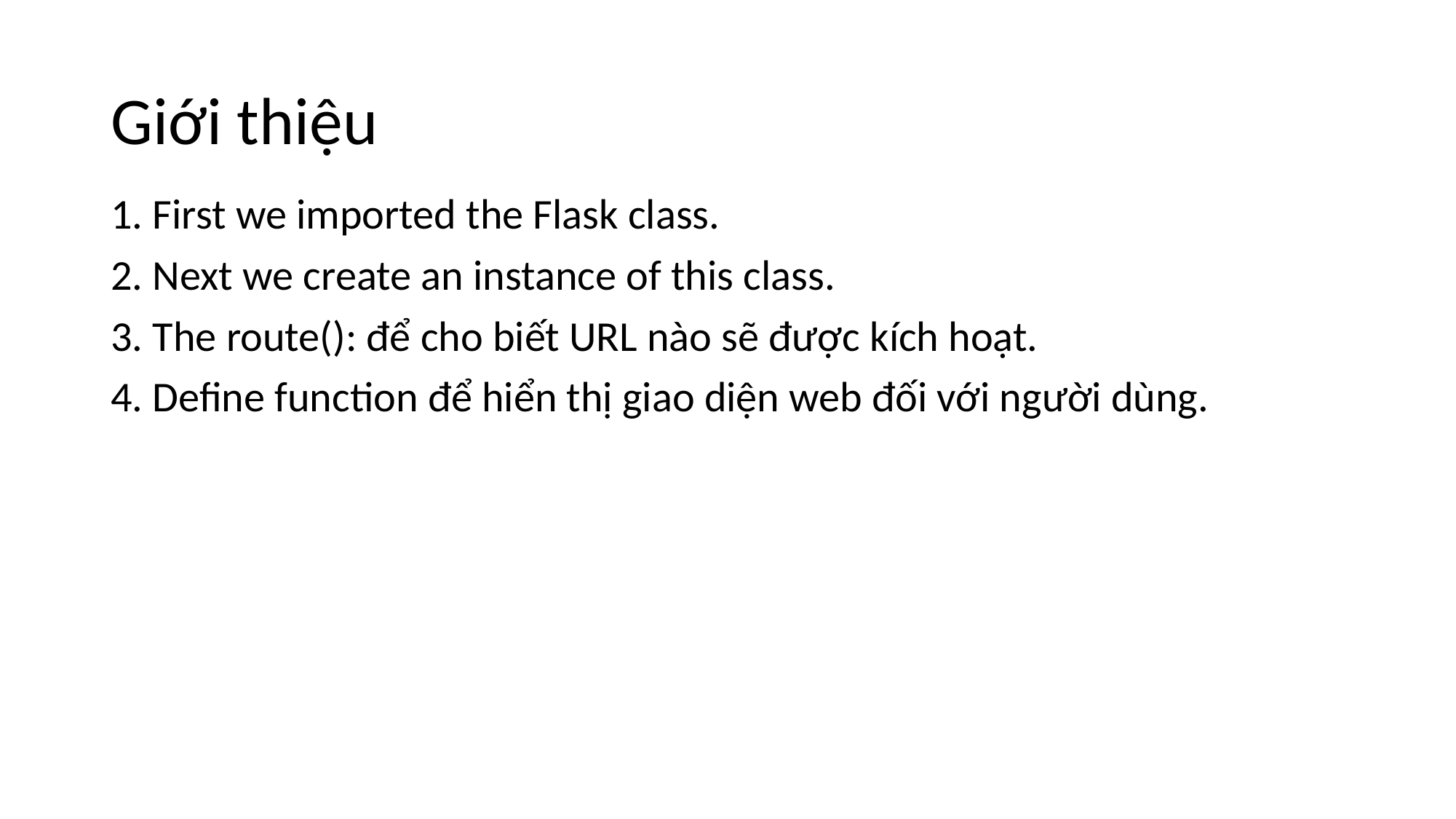

# Giới thiệu
1. First we imported the Flask class.
2. Next we create an instance of this class.
3. The route(): để cho biết URL nào sẽ được kích hoạt.
4. Define function để hiển thị giao diện web đối với người dùng.